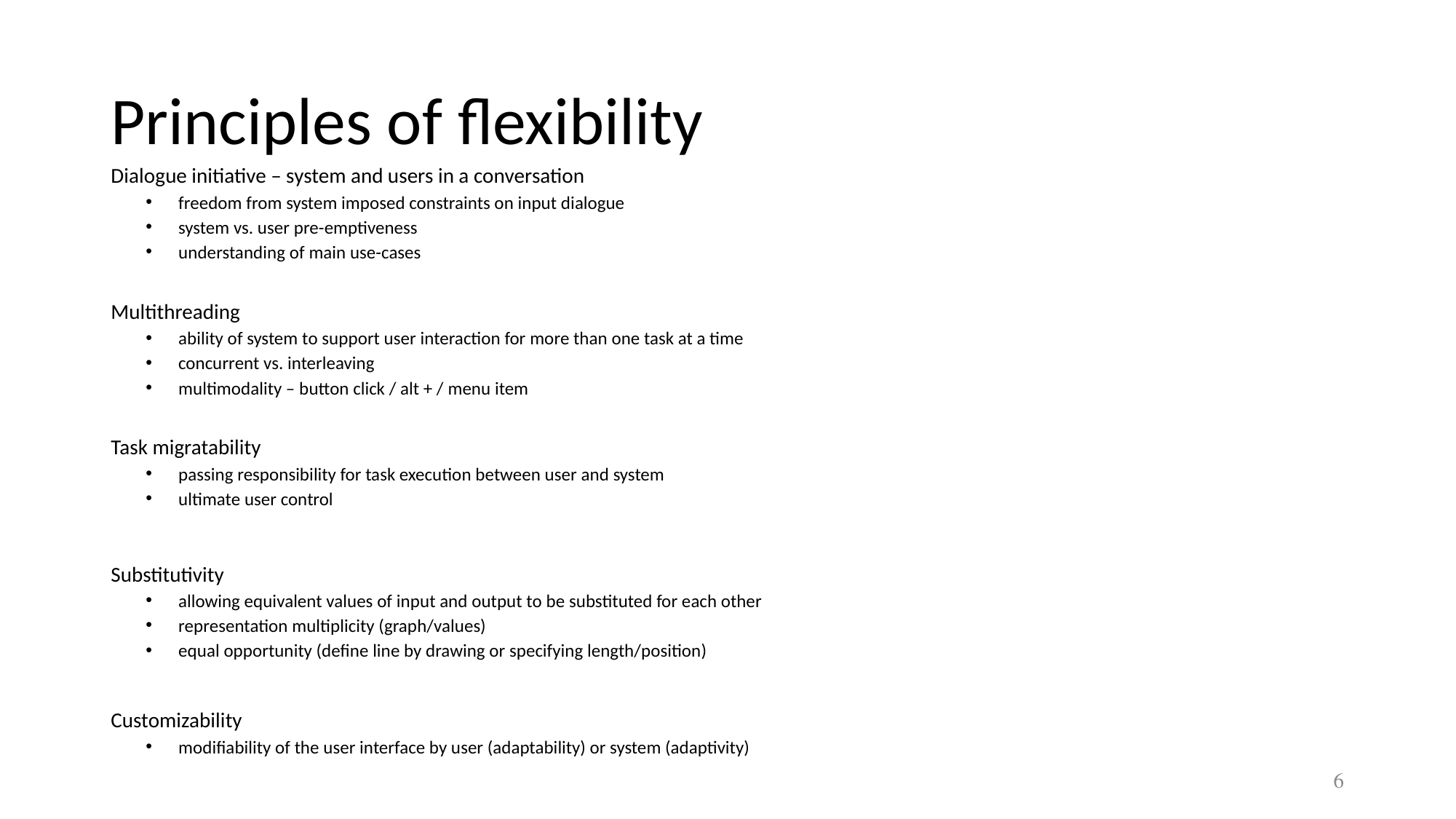

# Principles of flexibility
Dialogue initiative – system and users in a conversation
freedom from system imposed constraints on input dialogue
system vs. user pre-emptiveness
understanding of main use-cases

Multithreading
ability of system to support user interaction for more than one task at a time
concurrent vs. interleaving
multimodality – button click / alt + / menu item

Task migratability
passing responsibility for task execution between user and system
ultimate user control

Substitutivity
allowing equivalent values of input and output to be substituted for each other
representation multiplicity (graph/values)
equal opportunity (define line by drawing or specifying length/position)

Customizability
modifiability of the user interface by user (adaptability) or system (adaptivity)
6